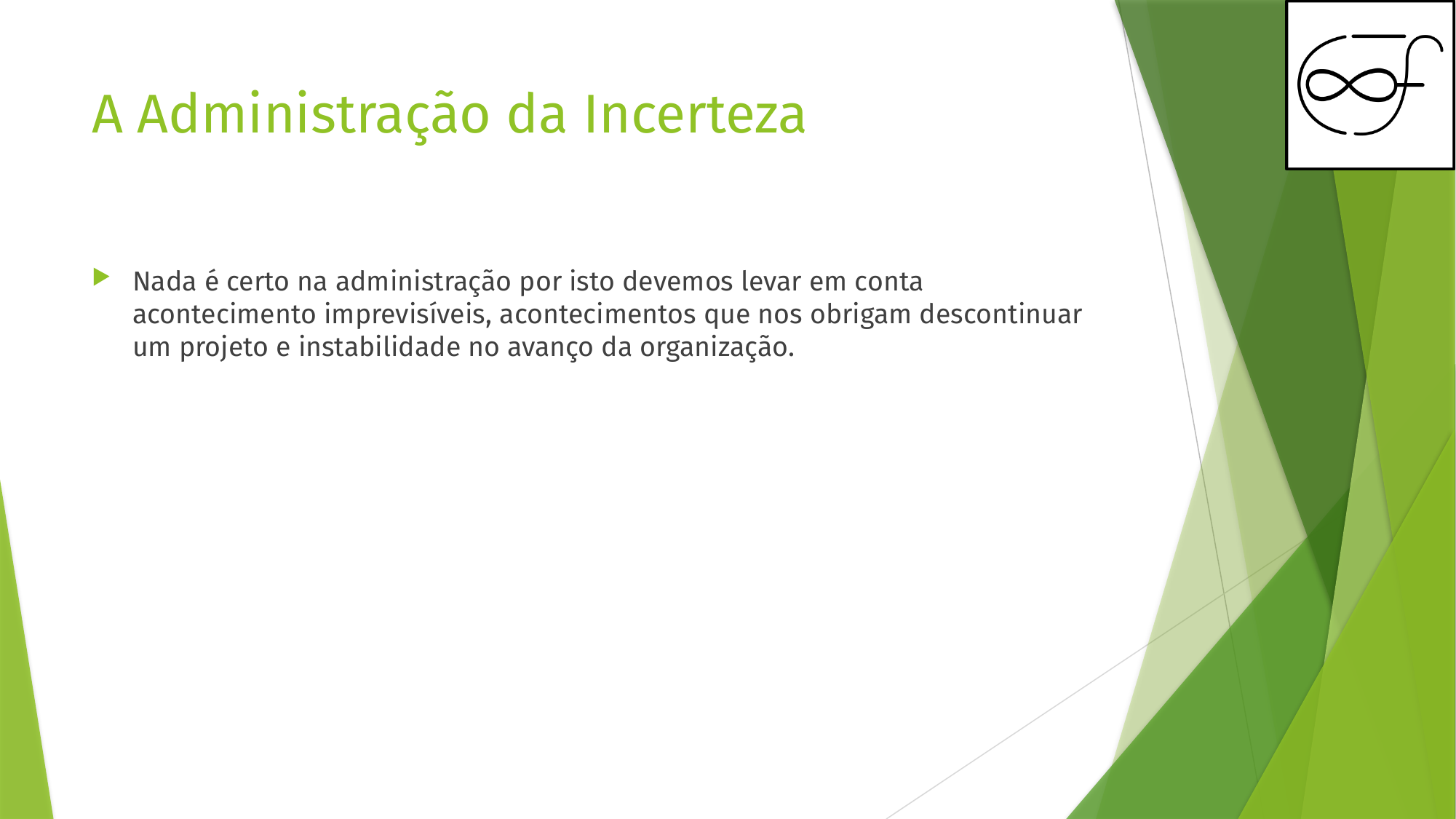

# A Administração da Incerteza
Nada é certo na administração por isto devemos levar em conta acontecimento imprevisíveis, acontecimentos que nos obrigam descontinuar um projeto e instabilidade no avanço da organização.